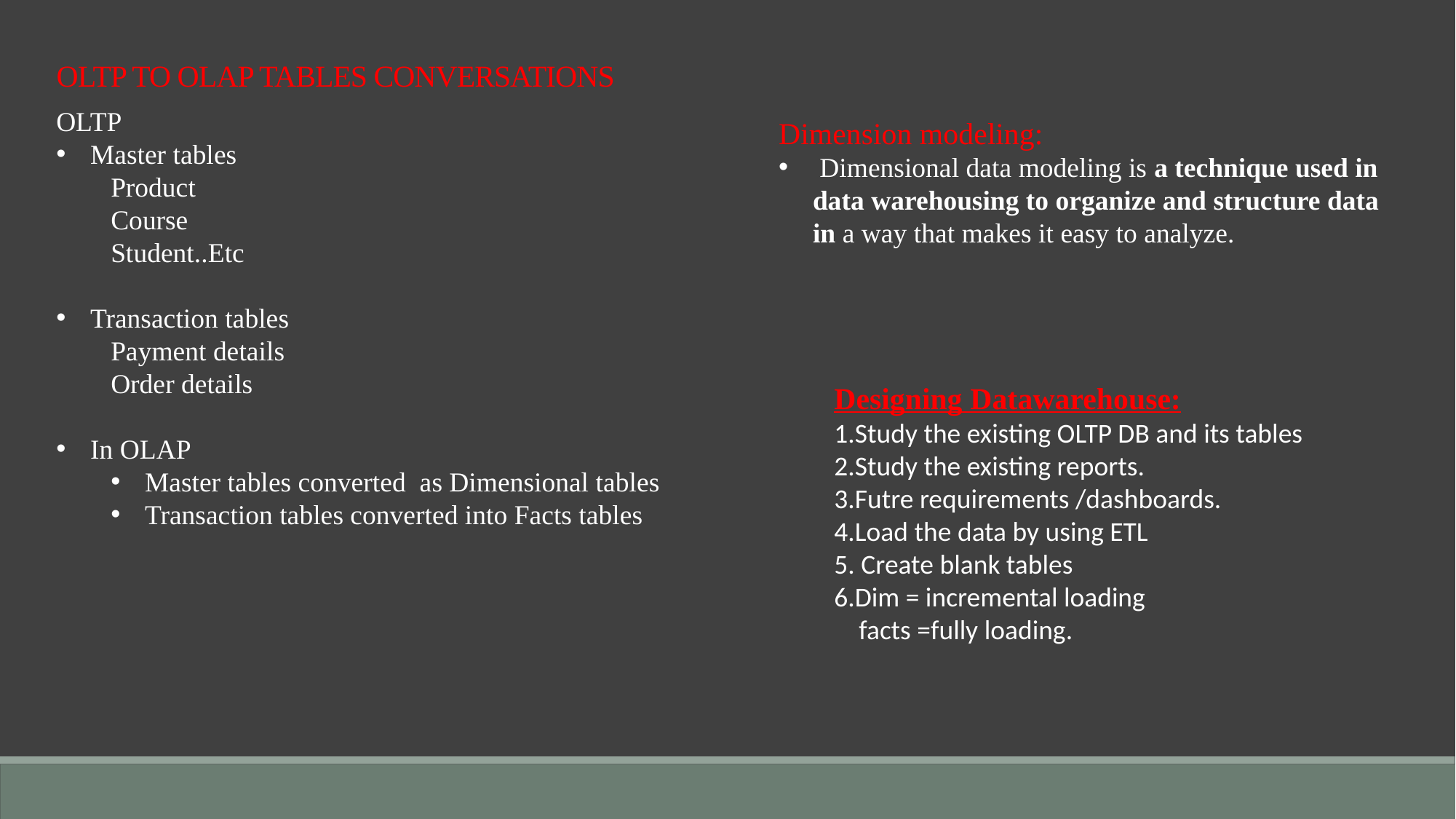

OLTP TO OLAP TABLES CONVERSATIONS
OLTP
Master tables
Product
Course
Student..Etc

Transaction tables
Payment details
Order details

In OLAP
Master tables converted  as Dimensional tables
Transaction tables converted into Facts tables
Dimension modeling:
 Dimensional data modeling is a technique used in data warehousing to organize and structure data in a way that makes it easy to analyze.

Designing Datawarehouse:
1.Study the existing OLTP DB and its tables
2.Study the existing reports.
3.Futre requirements /dashboards.
4.Load the data by using ETL
5. Create blank tables
6.Dim = incremental loading
    facts =fully loading.